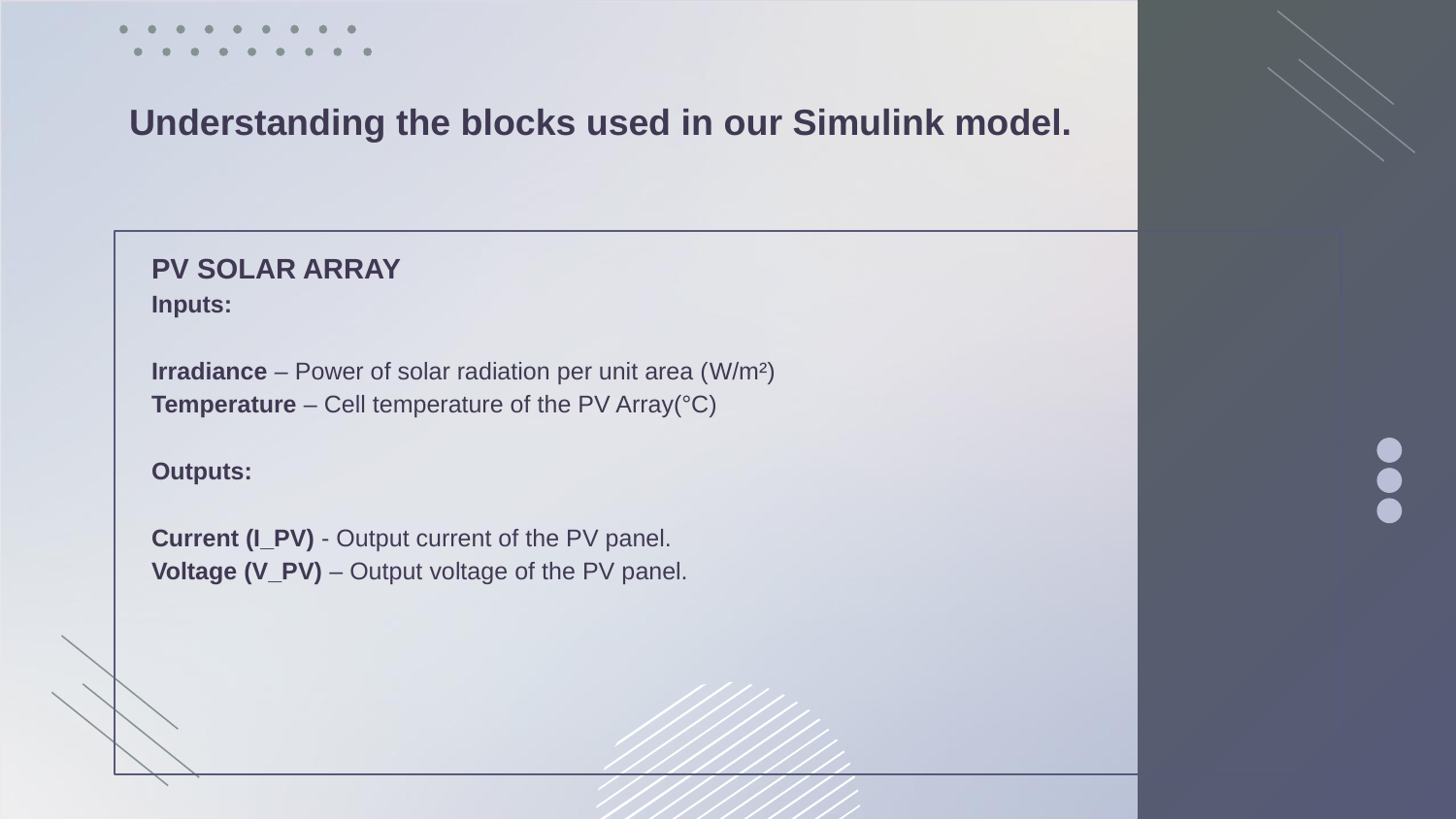

# Understanding the blocks used in our Simulink model.
PV SOLAR ARRAY
Inputs:

Irradiance – Power of solar radiation per unit area (W/m²)
Temperature – Cell temperature of the PV Array(°C)

Outputs:

Current (I_PV) - Output current of the PV panel.
Voltage (V_PV) – Output voltage of the PV panel.